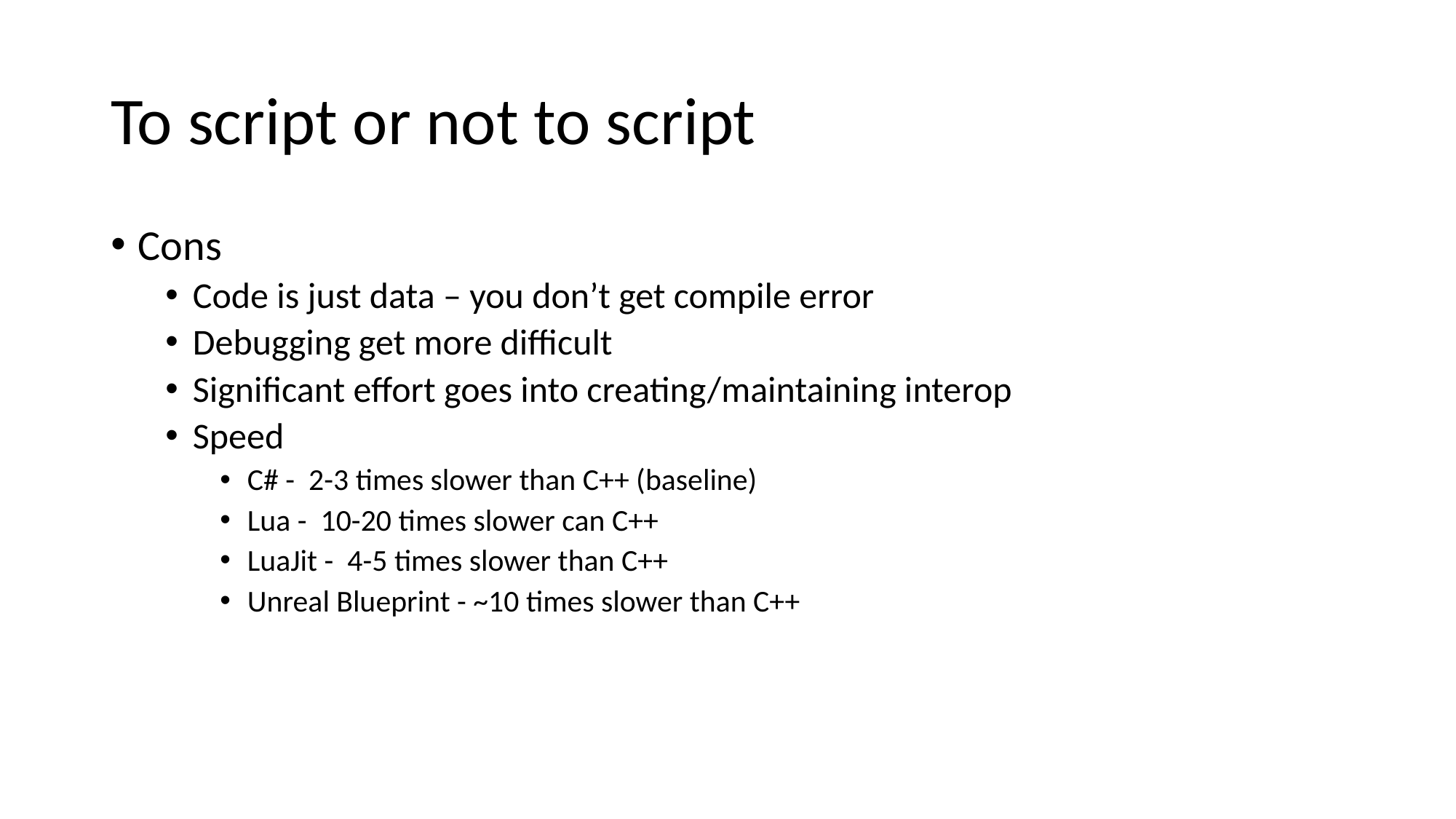

# To script or not to script
Cons
Code is just data – you don’t get compile error
Debugging get more difficult
Significant effort goes into creating/maintaining interop
Speed
C# -  2-3 times slower than C++ (baseline)
Lua -  10-20 times slower can C++
LuaJit -  4-5 times slower than C++
Unreal Blueprint - ~10 times slower than C++